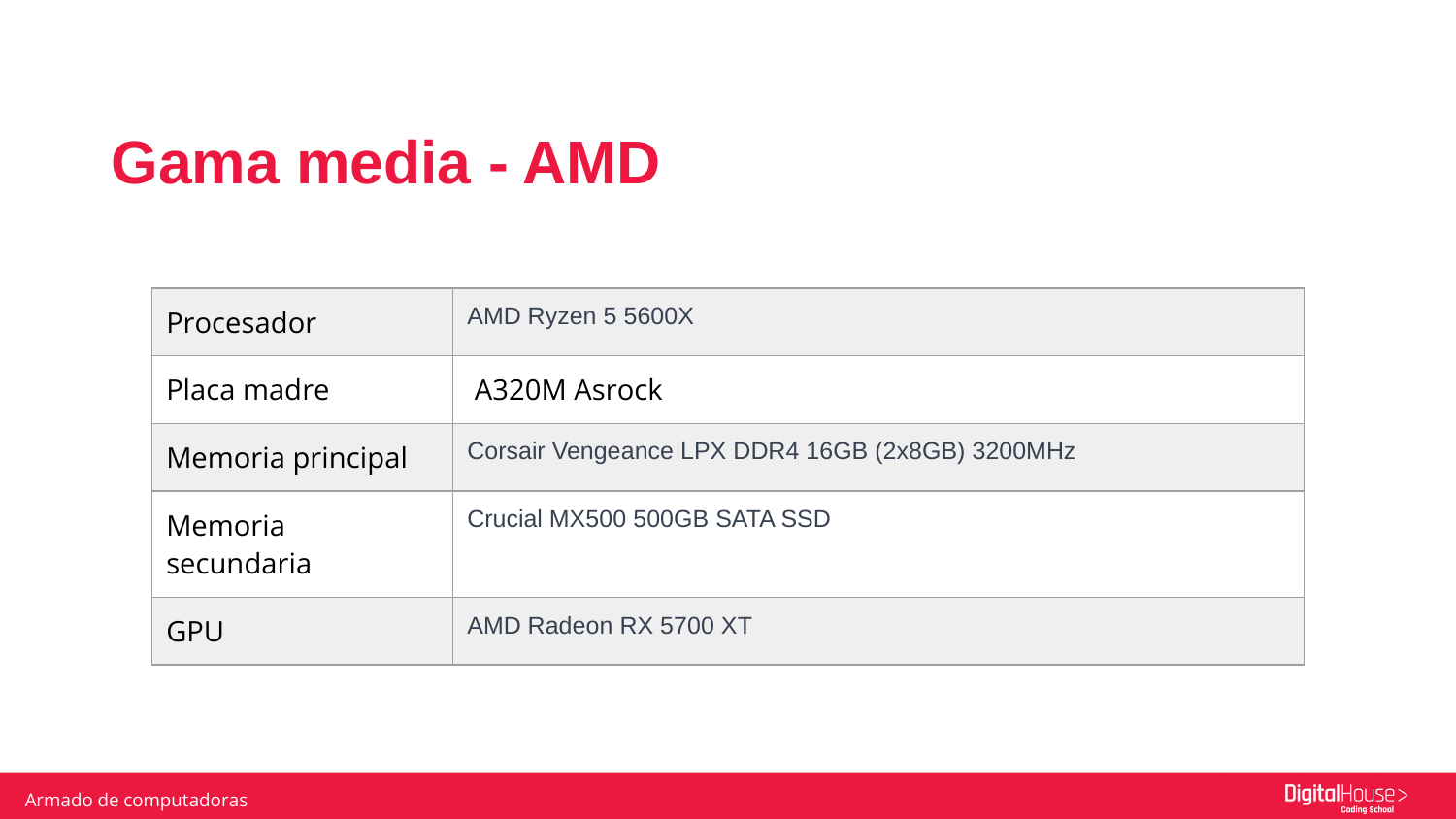

Gama media - AMD

| Procesador | AMD Ryzen 5 5600X |
| --- | --- |
| Placa madre | A320M Asrock |
| Memoria principal | Corsair Vengeance LPX DDR4 16GB (2x8GB) 3200MHz |
| Memoria secundaria | Crucial MX500 500GB SATA SSD |
| GPU | AMD Radeon RX 5700 XT |